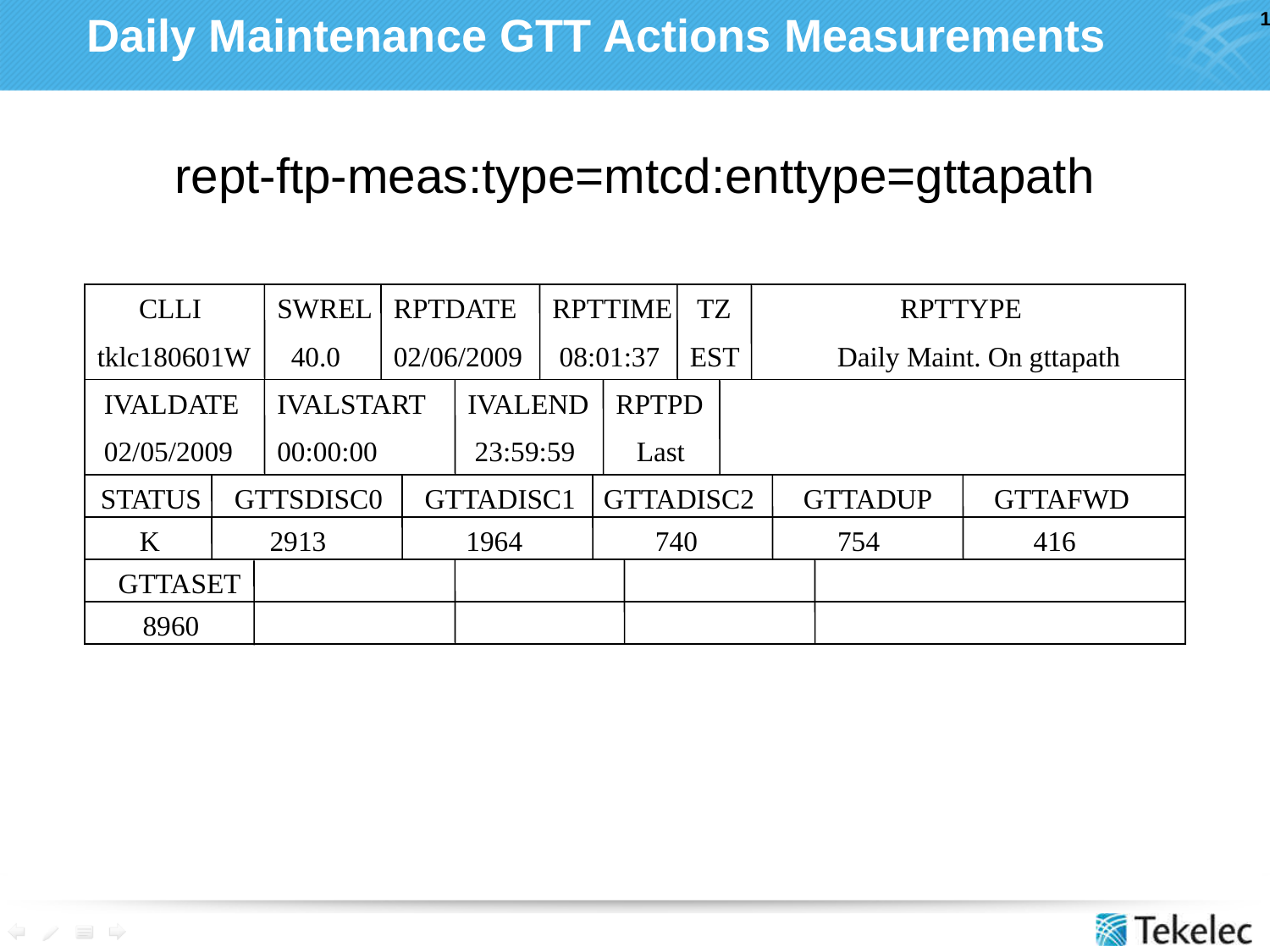

# Daily Maintenance GTT Actions Measurements
rept-ftp-meas:type=mtcd:enttype=gttapath

      CLLI
tklc180601W

SWREL
  40.0

RPTDATE
02/06/2009

RPTTIME
 08:01:37

 TZ
EST
                     RPTTYPE
Daily Maint. On gttapath

 IVALDATE
 02/05/2009

IVALSTART
00:00:00

IVALEND
 23:59:59
RPTPD
   Last

  STATUS

   GTTSDISC0      GTTADISC1    GTTADISC2       GTTADUP         GTTAFWD

K

     2913                    1964                   740                    754                      416

   GTTASET

     8960